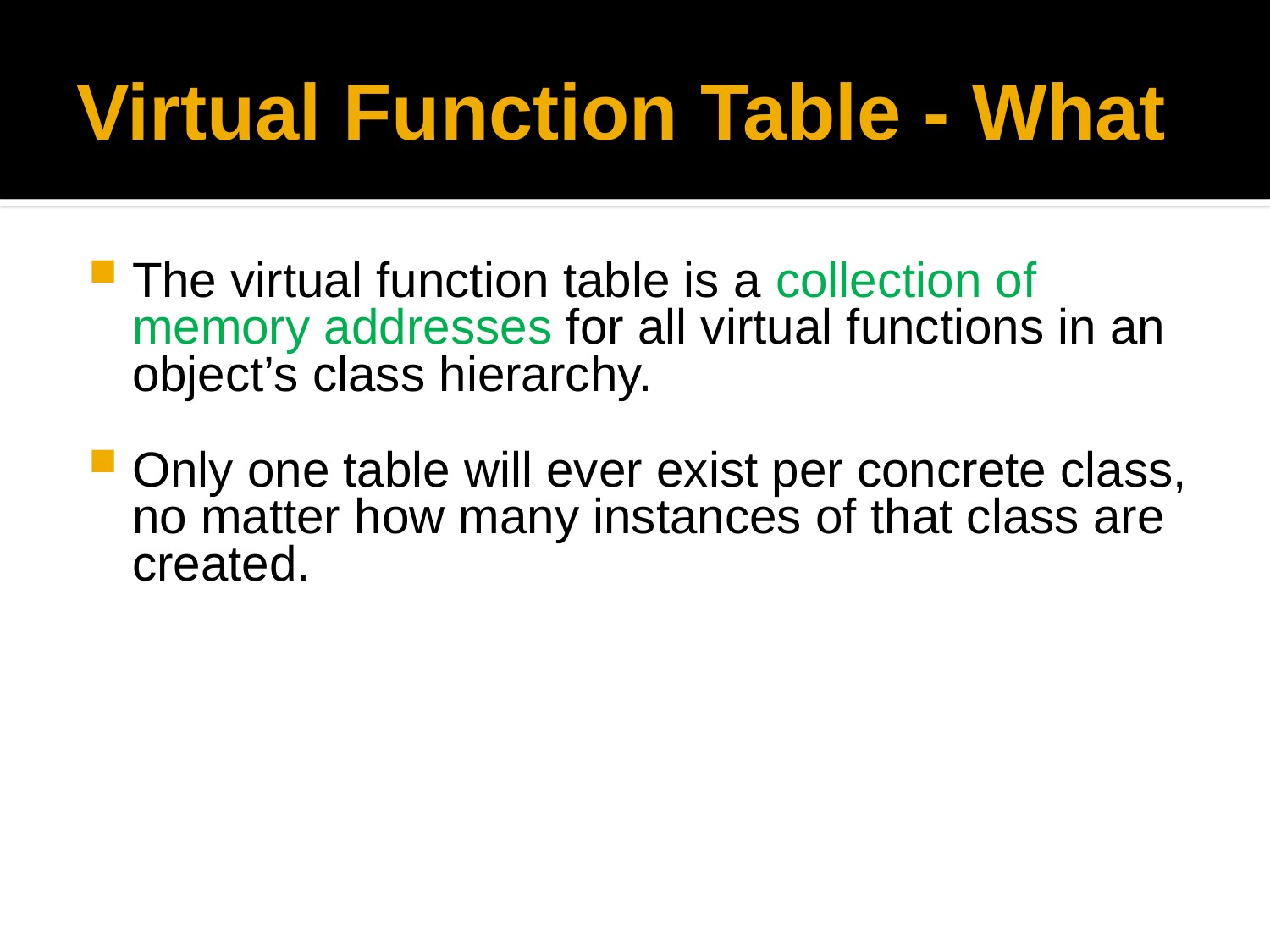

# Virtual Function Table - What
The virtual function table is a collection of memory addresses for all virtual functions in an object’s class hierarchy.

Only one table will ever exist per concrete class, no matter how many instances of that class are created.